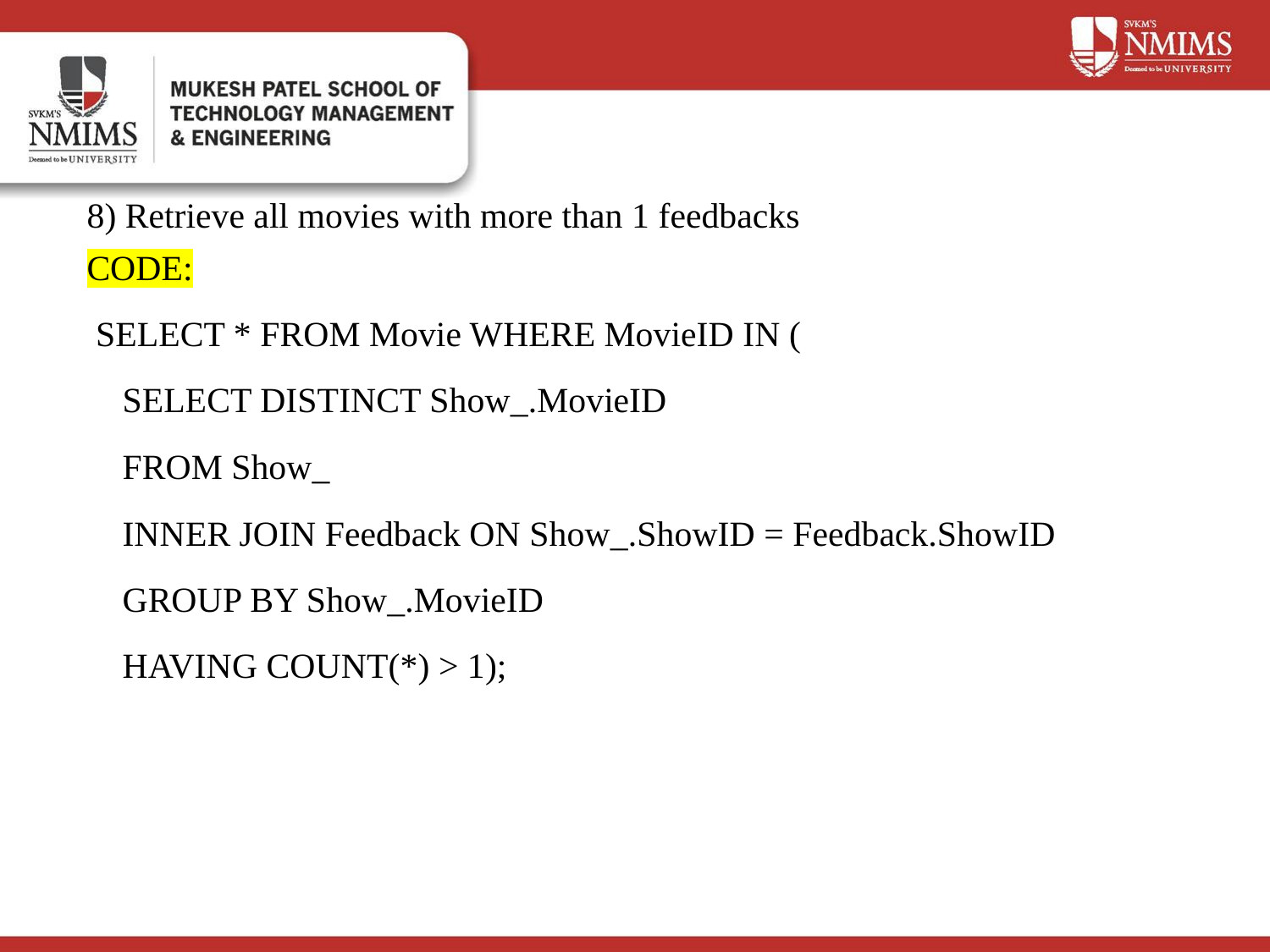

#
8) Retrieve all movies with more than 1 feedbacks
CODE:
 SELECT * FROM Movie WHERE MovieID IN (
    SELECT DISTINCT Show_.MovieID
    FROM Show_
    INNER JOIN Feedback ON Show_.ShowID = Feedback.ShowID
    GROUP BY Show_.MovieID
    HAVING COUNT(*) > 1);